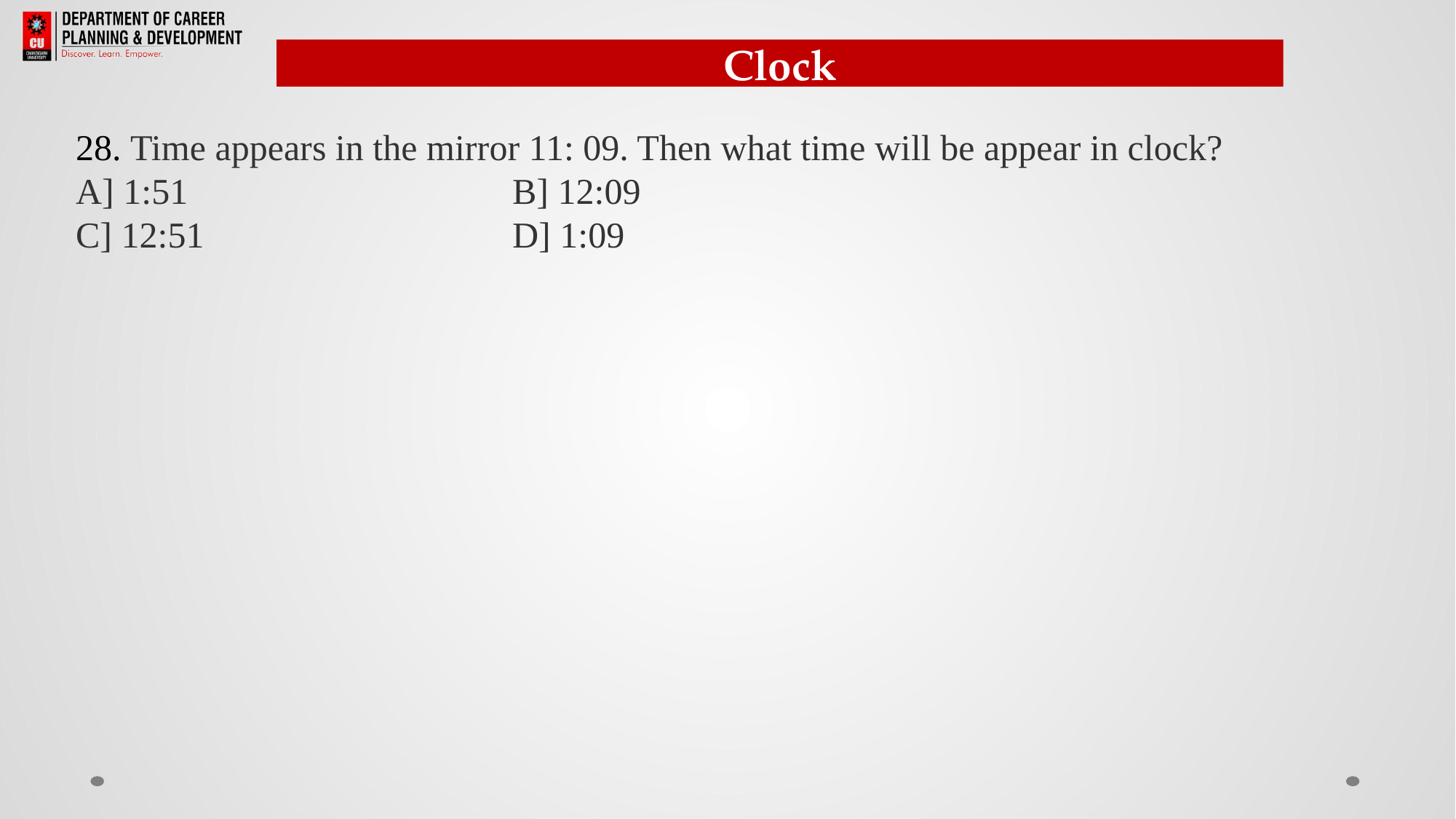

Clock
28. Time appears in the mirror 11: 09. Then what time will be appear in clock?
A] 1:51           			B] 12:09
C] 12:51			D] 1:09